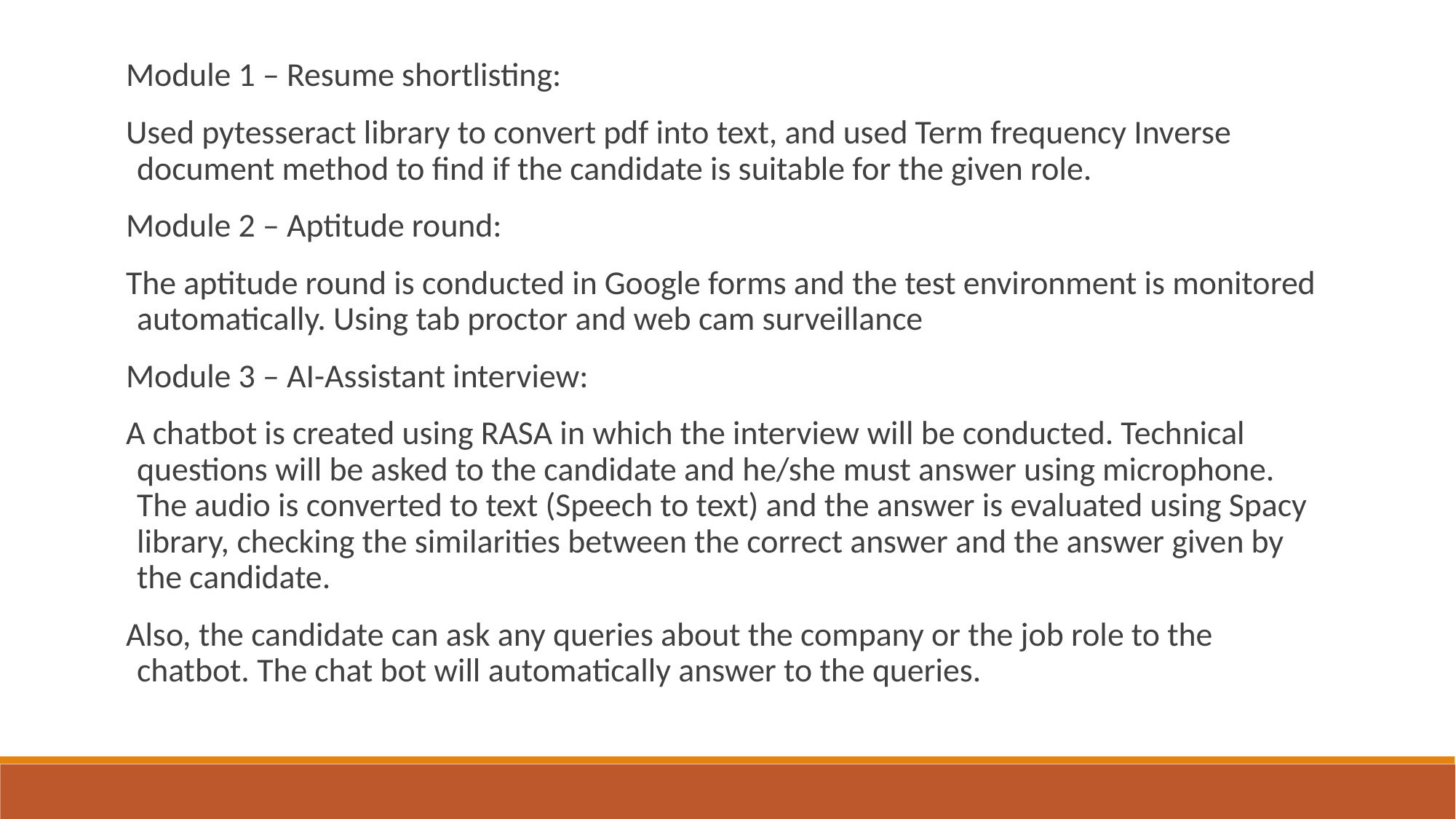

Module 1 – Resume shortlisting:
Used pytesseract library to convert pdf into text, and used Term frequency Inverse document method to find if the candidate is suitable for the given role.
Module 2 – Aptitude round:
The aptitude round is conducted in Google forms and the test environment is monitored automatically. Using tab proctor and web cam surveillance
Module 3 – AI-Assistant interview:
A chatbot is created using RASA in which the interview will be conducted. Technical questions will be asked to the candidate and he/she must answer using microphone. The audio is converted to text (Speech to text) and the answer is evaluated using Spacy library, checking the similarities between the correct answer and the answer given by the candidate.
Also, the candidate can ask any queries about the company or the job role to the chatbot. The chat bot will automatically answer to the queries.